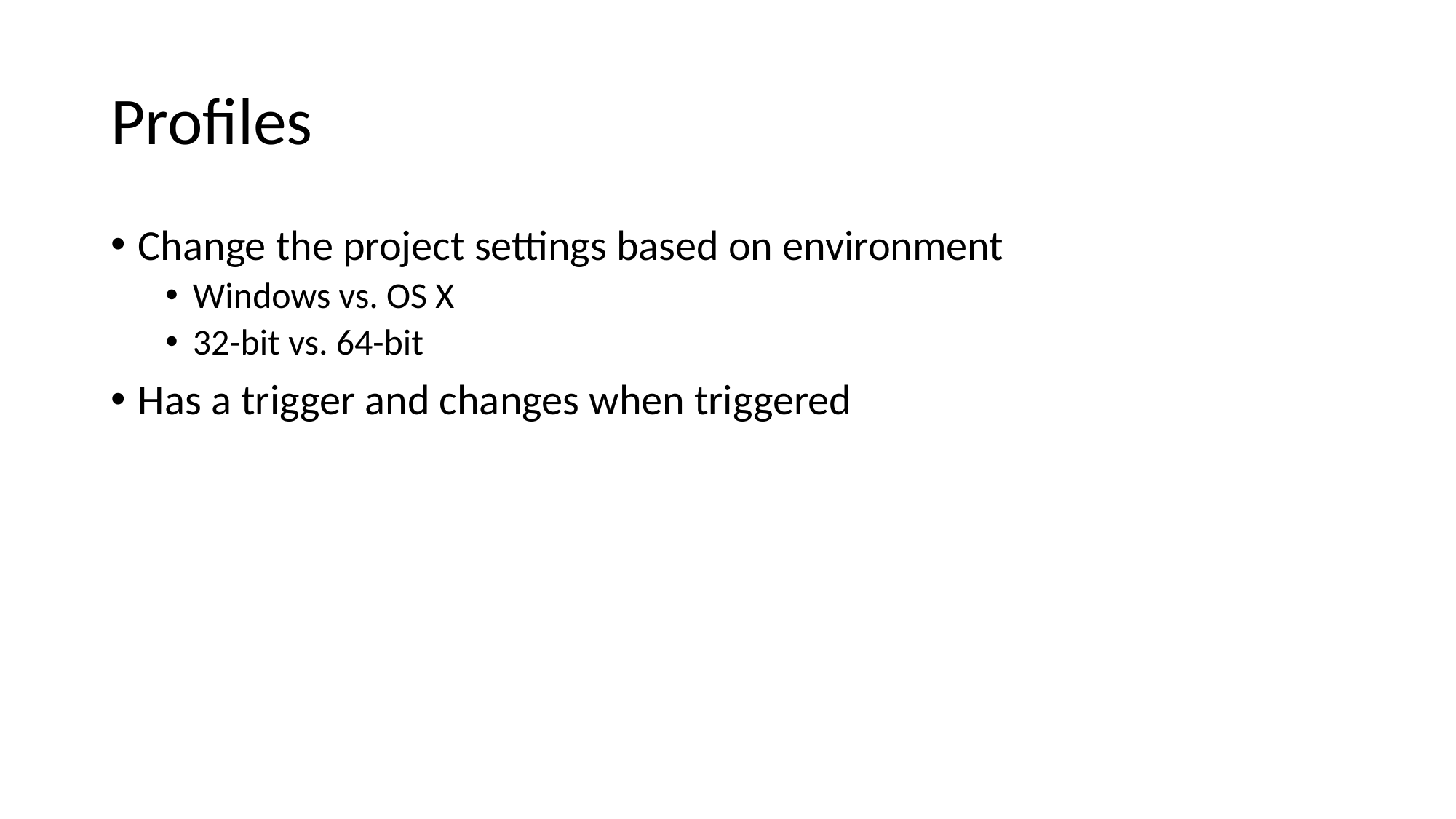

# Profiles
Change the project settings based on environment
Windows vs. OS X
32-bit vs. 64-bit
Has a trigger and changes when triggered